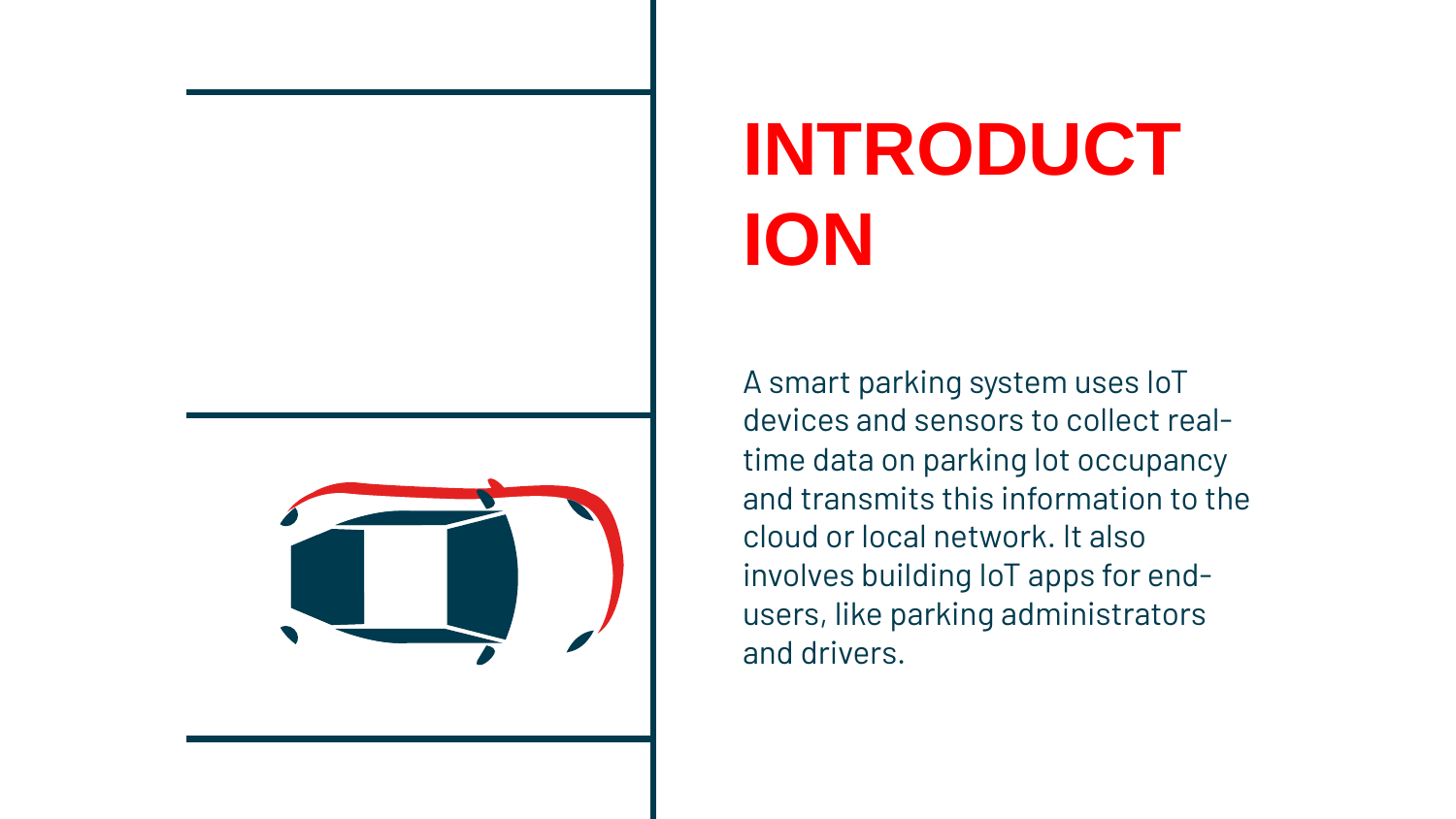

# INTRODUCTION
A smart parking system uses IoT devices and sensors to collect real-time data on parking lot occupancy and transmits this information to the cloud or local network. It also involves building IoT apps for end-users, like parking administrators and drivers.